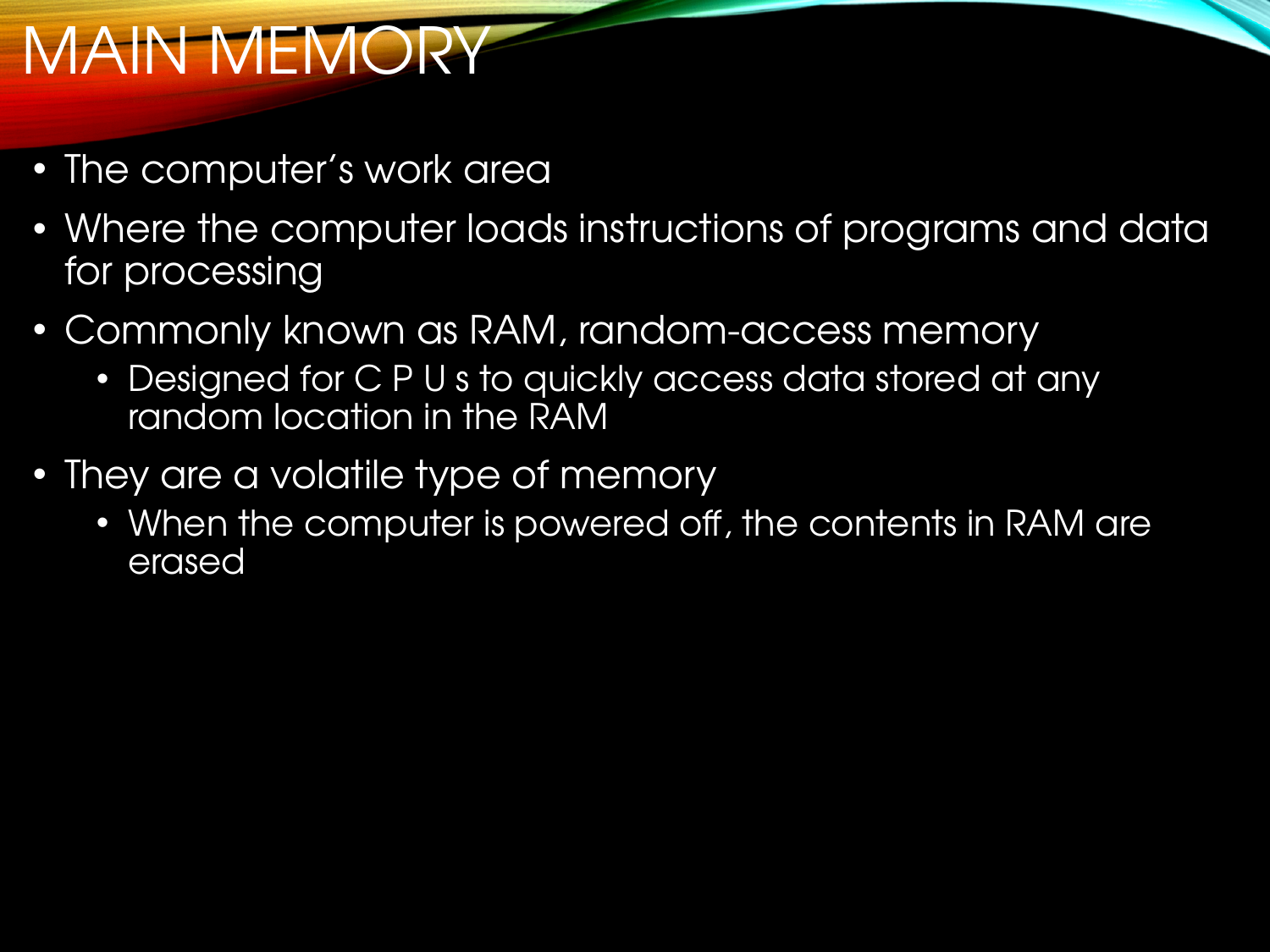

# Main Memory
The computer’s work area
Where the computer loads instructions of programs and data for processing
Commonly known as RAM, random-access memory
Designed for C P U s to quickly access data stored at any random location in the RAM
They are a volatile type of memory
When the computer is powered off, the contents in RAM are erased